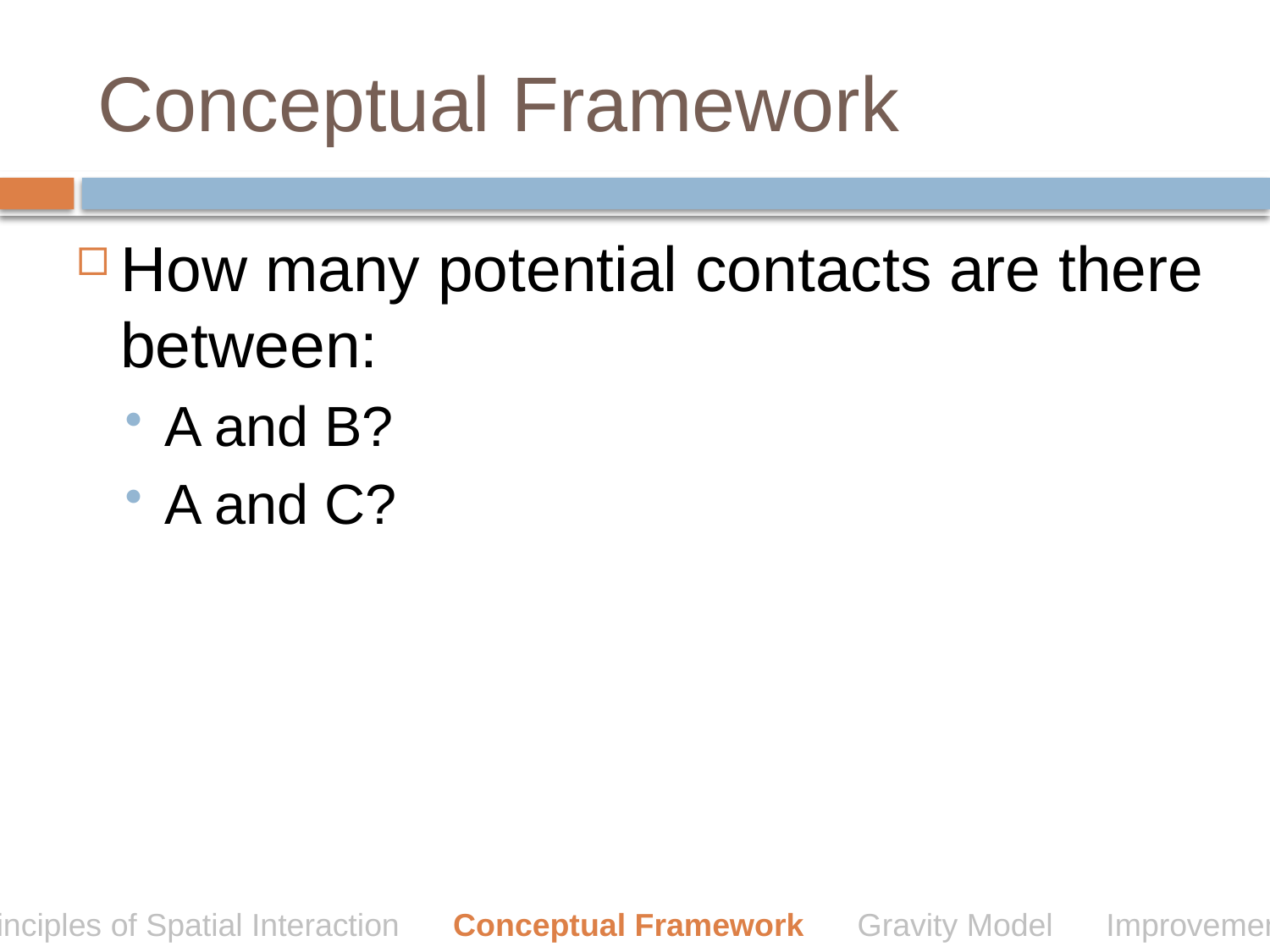

# Conceptual Framework
How many potential contacts are there between:
A and B?
A and C?
Principles of Spatial Interaction      Conceptual Framework      Gravity Model      Improvements